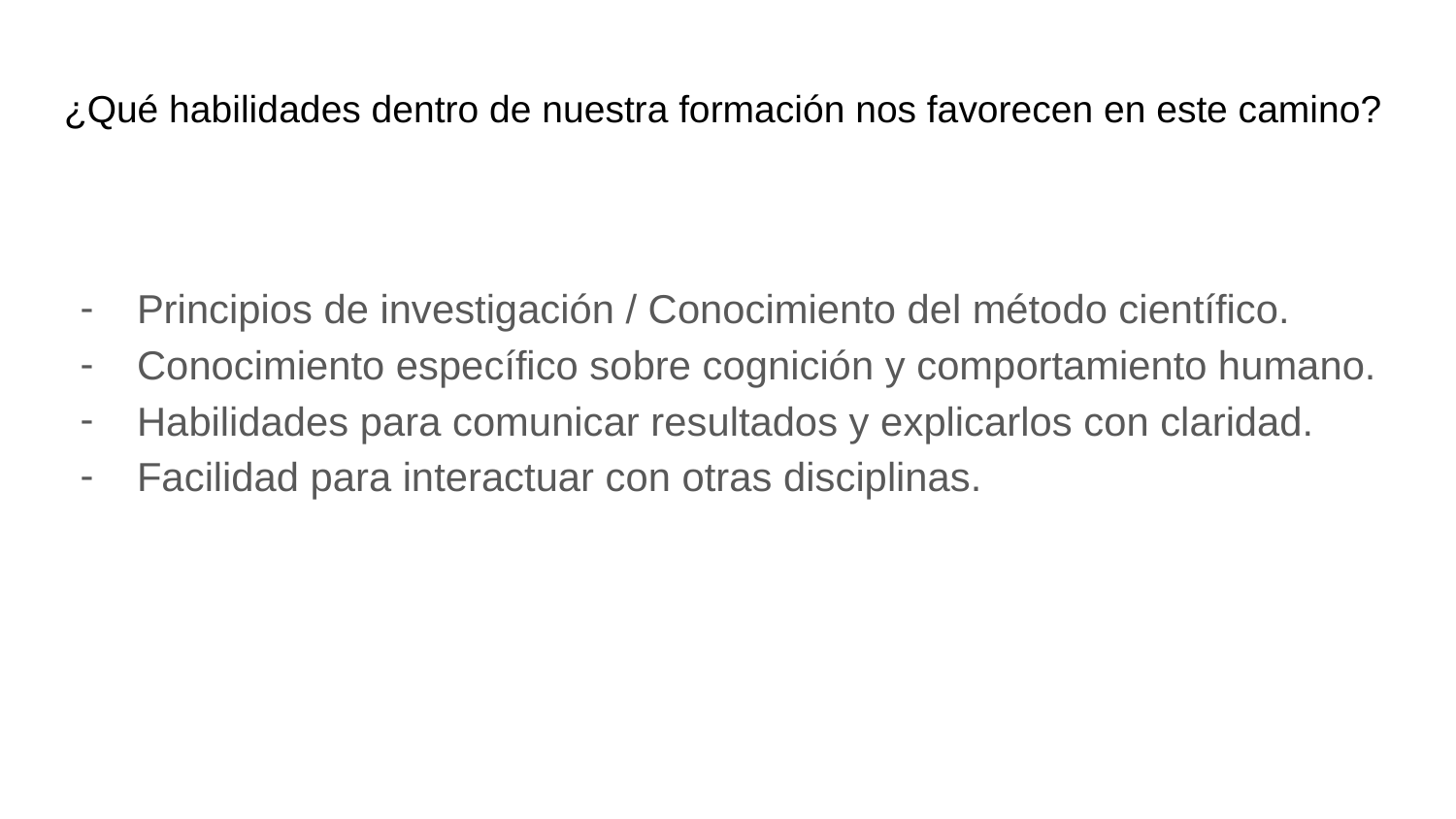

# ¿Qué habilidades dentro de nuestra formación nos favorecen en este camino?
Principios de investigación / Conocimiento del método científico.
Conocimiento específico sobre cognición y comportamiento humano.
Habilidades para comunicar resultados y explicarlos con claridad.
Facilidad para interactuar con otras disciplinas.